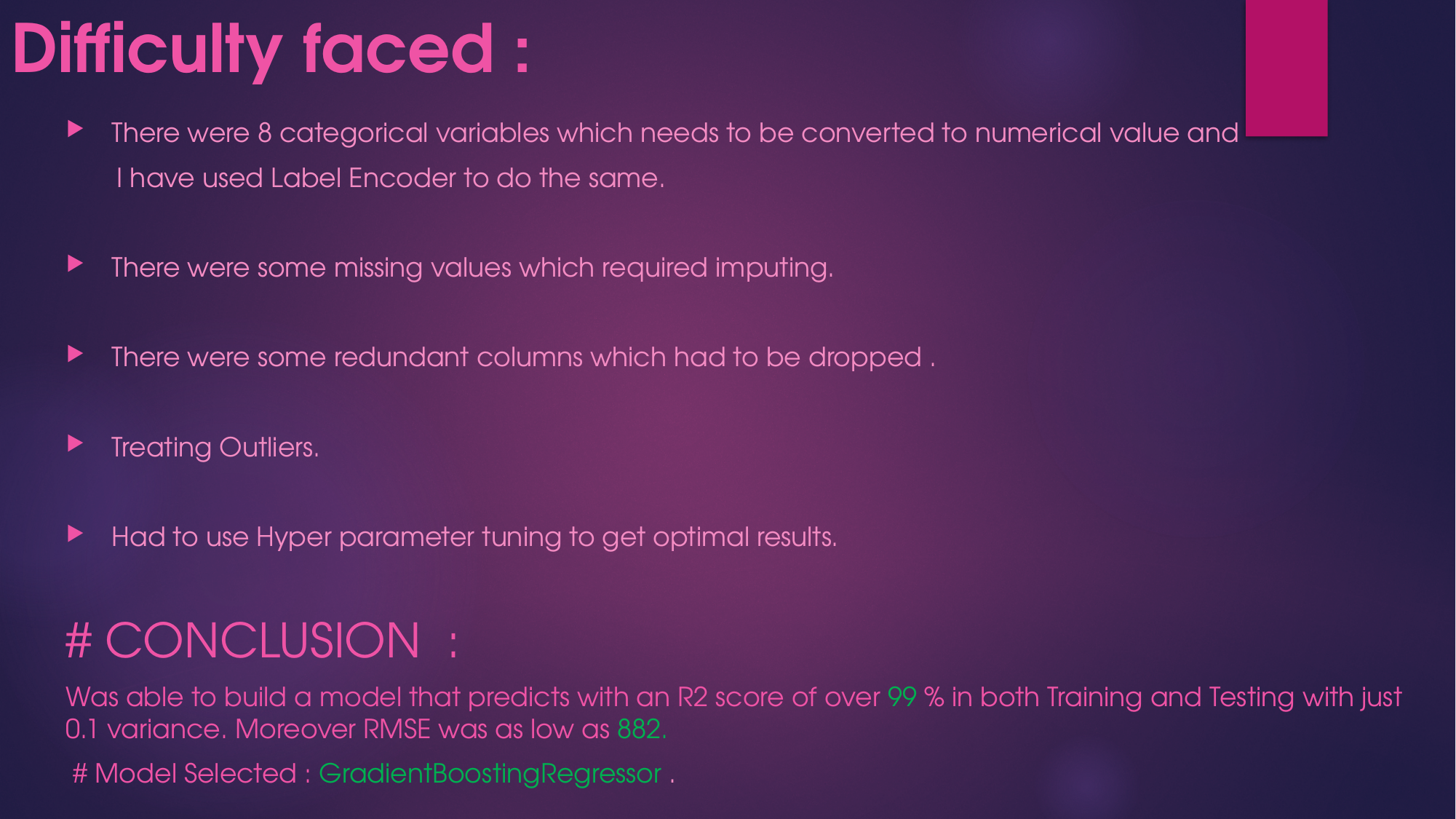

# Difficulty faced :
 There were 8 categorical variables which needs to be converted to numerical value and
       I have used Label Encoder to do the same.

 There were some missing values which required imputing.

 There were some redundant columns which had to be dropped .

 Treating Outliers.

 Had to use Hyper parameter tuning to get optimal results.

# CONCLUSION  :
Was able to build a model that predicts with an R2 score of over 99 % in both Training and Testing with just 0.1 variance. Moreover RMSE was as low as 882.
 # Model Selected : GradientBoostingRegressor .